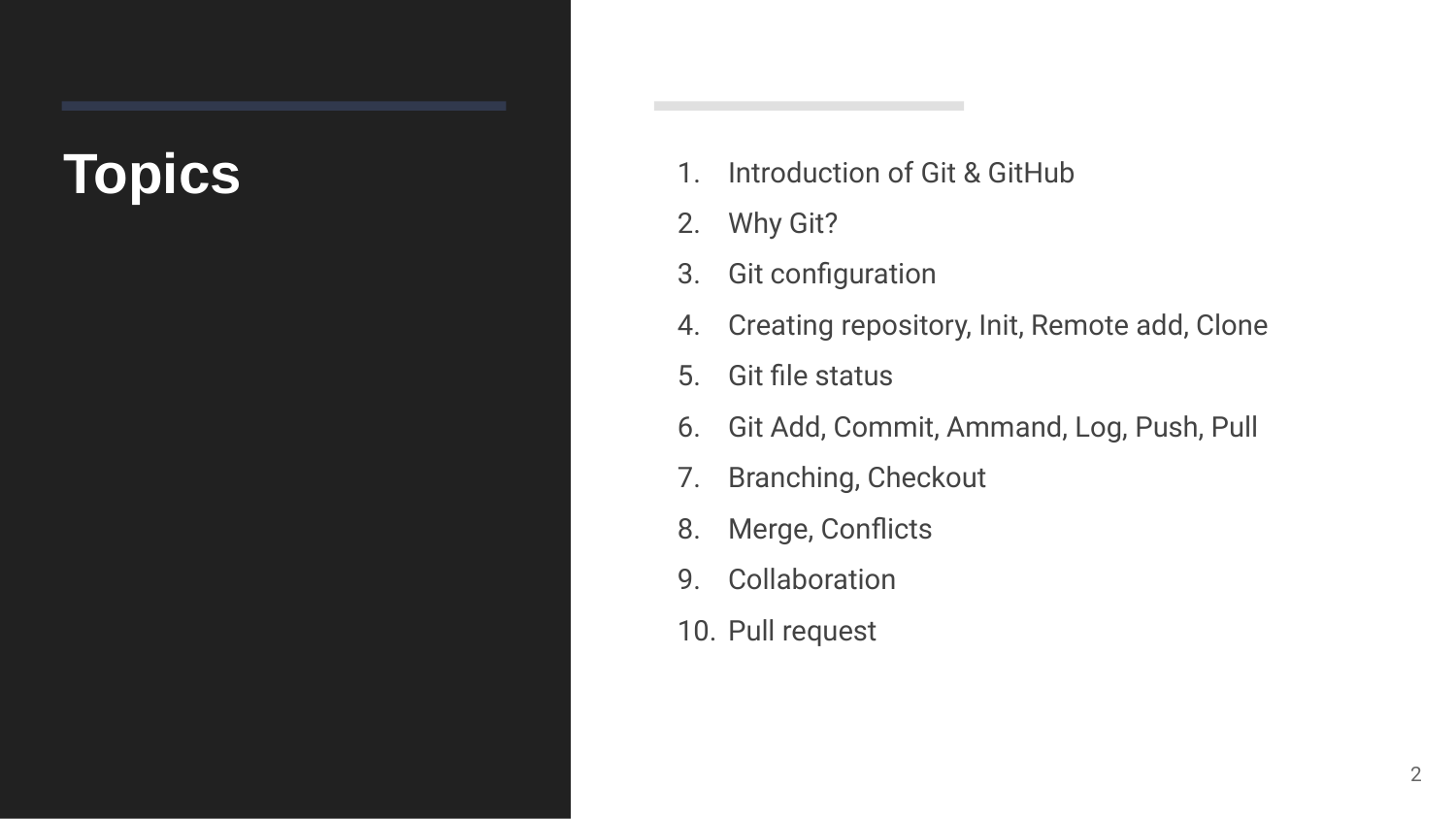

# Topics
Introduction of Git & GitHub
Why Git?
Git configuration
Creating repository, Init, Remote add, Clone
Git file status
Git Add, Commit, Ammand, Log, Push, Pull
Branching, Checkout
Merge, Conflicts
Collaboration
Pull request
2